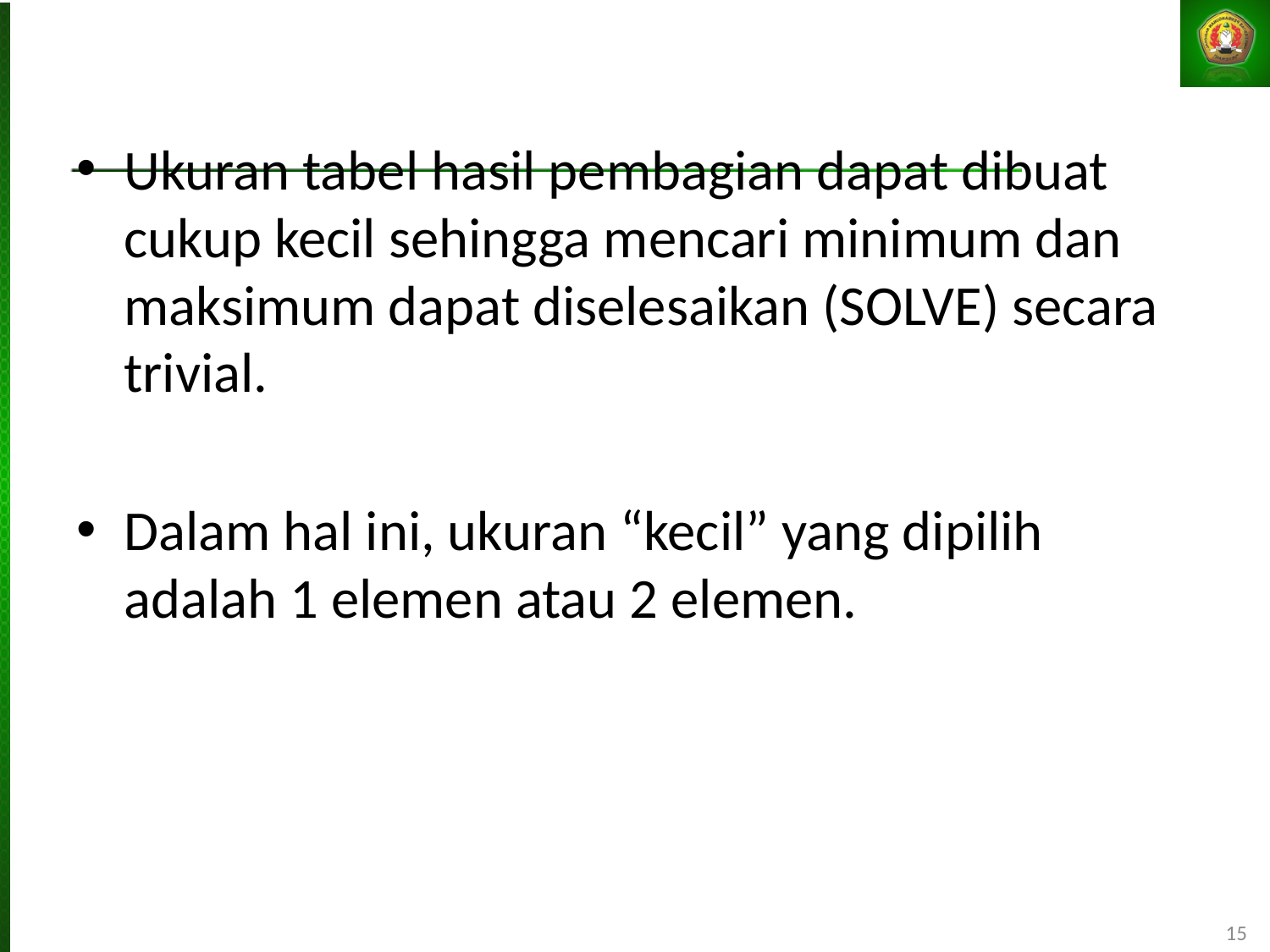

Ukuran tabel hasil pembagian dapat dibuat cukup kecil sehingga mencari minimum dan maksimum dapat diselesaikan (SOLVE) secara trivial.

Dalam hal ini, ukuran “kecil” yang dipilih adalah 1 elemen atau 2 elemen.
15